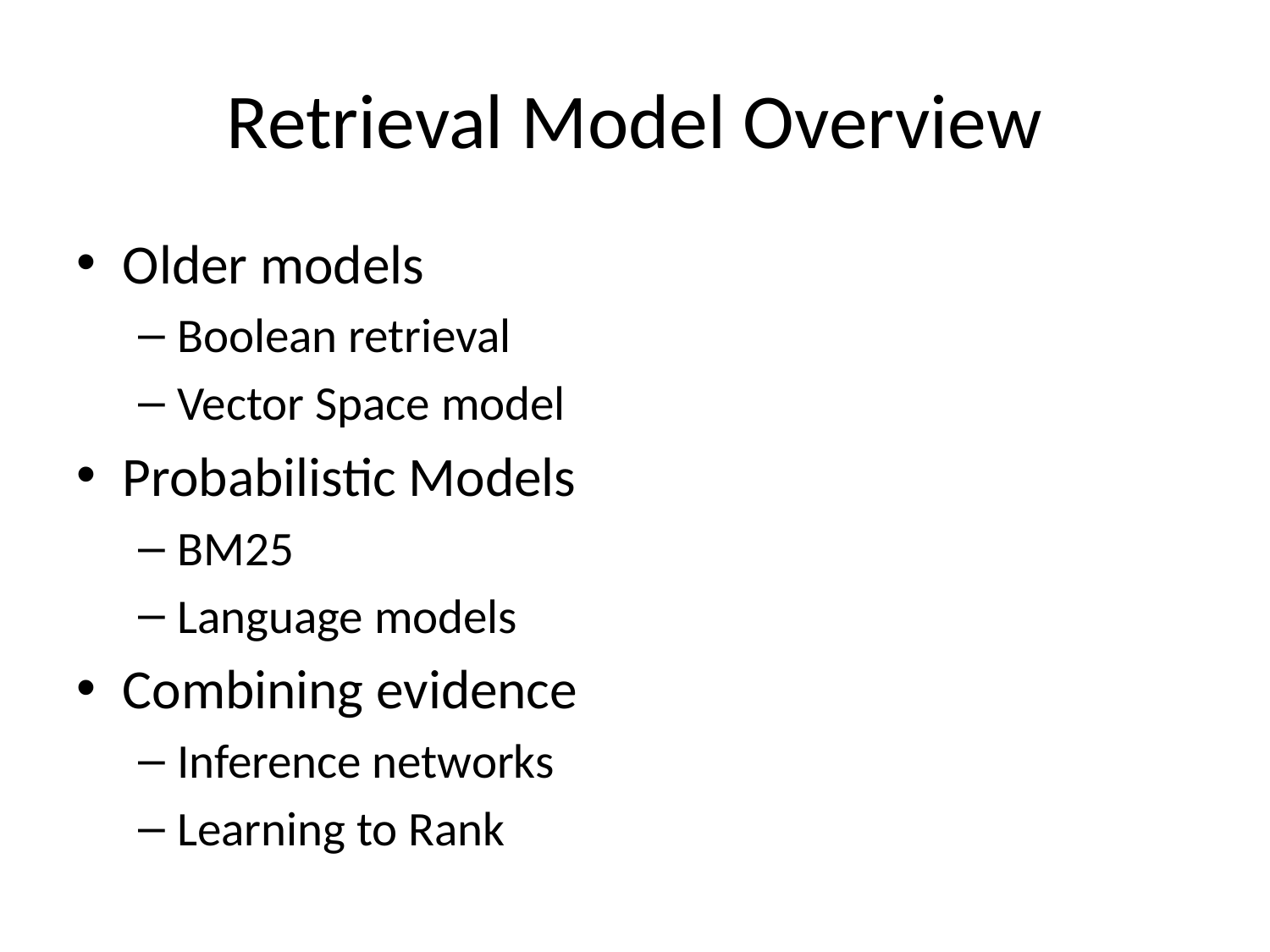

# Retrieval Model Overview
Older models
Boolean retrieval
Vector Space model
Probabilistic Models
BM25
Language models
Combining evidence
Inference networks
Learning to Rank